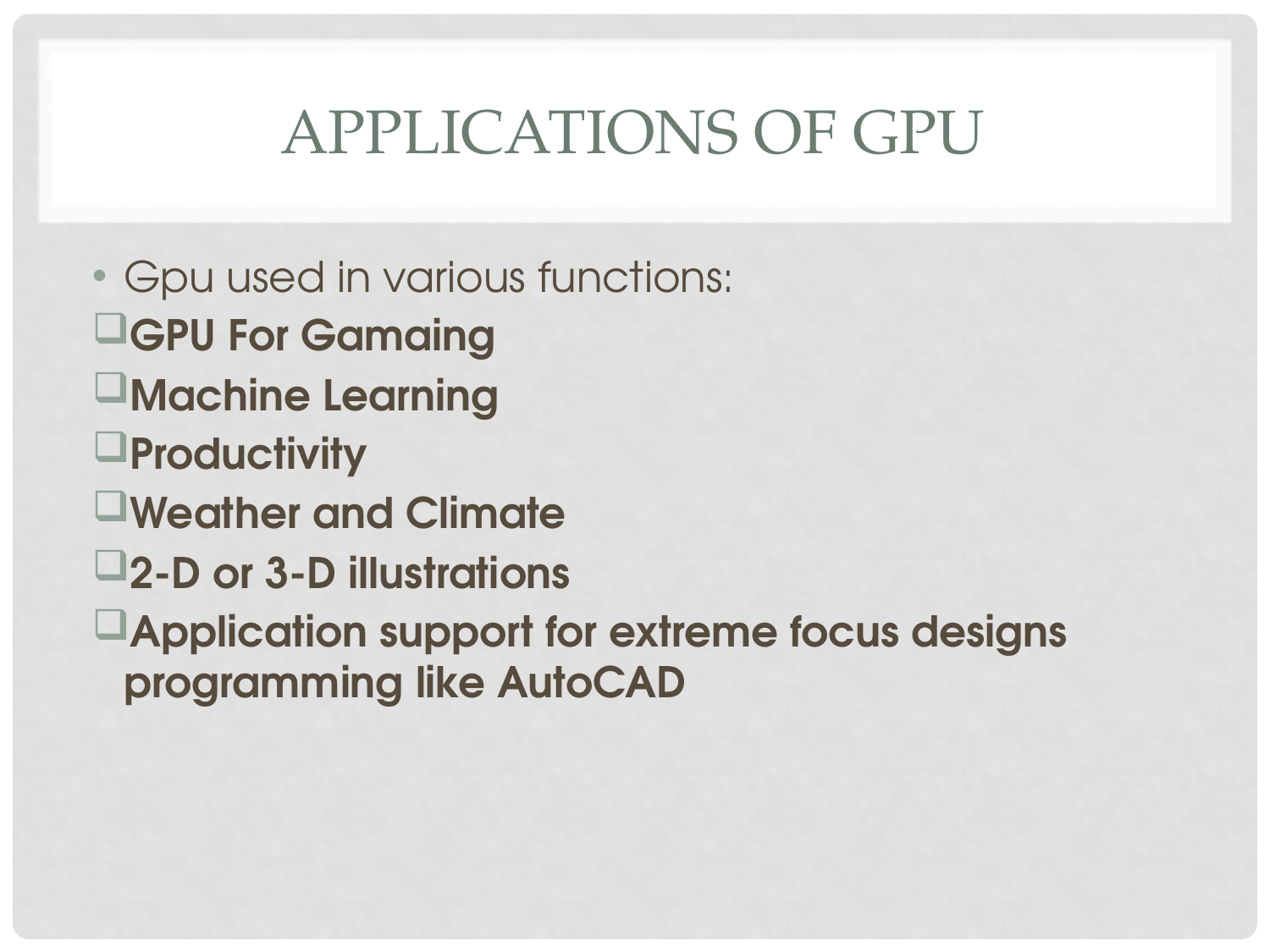

# Applications of gpu
Gpu used in various functions:
GPU For Gamaing
Machine Learning
Productivity
Weather and Climate
2-D or 3-D illustrations
Application support for extreme focus designs programming like AutoCAD